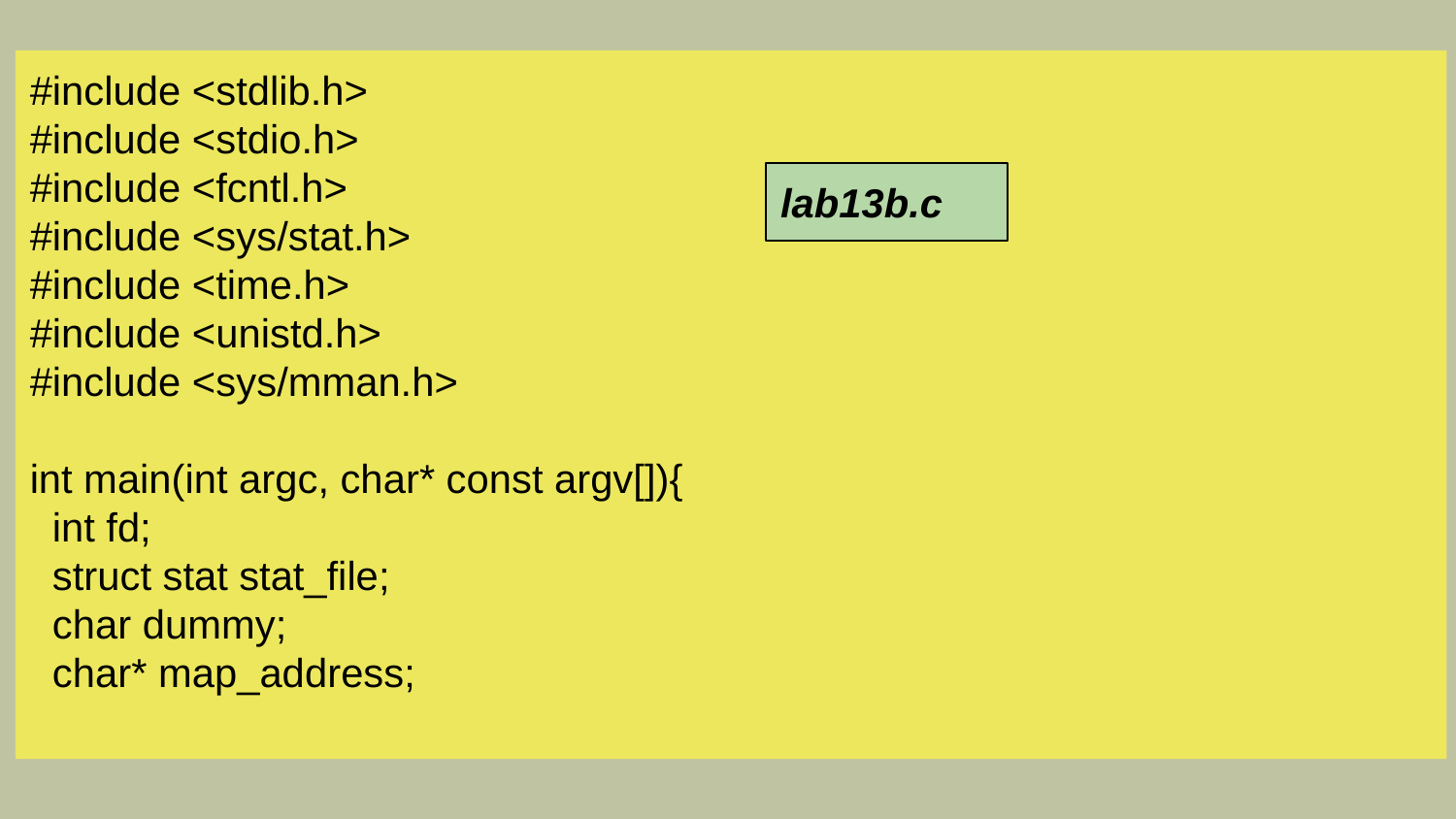

#include <stdlib.h>
#include <stdio.h>
#include <fcntl.h>
#include <sys/stat.h>
#include <time.h>
#include <unistd.h>
#include <sys/mman.h>

int main(int argc, char* const argv[]){
  int fd;
  struct stat stat_file;
  char dummy;
  char* map_address;

lab13b.c